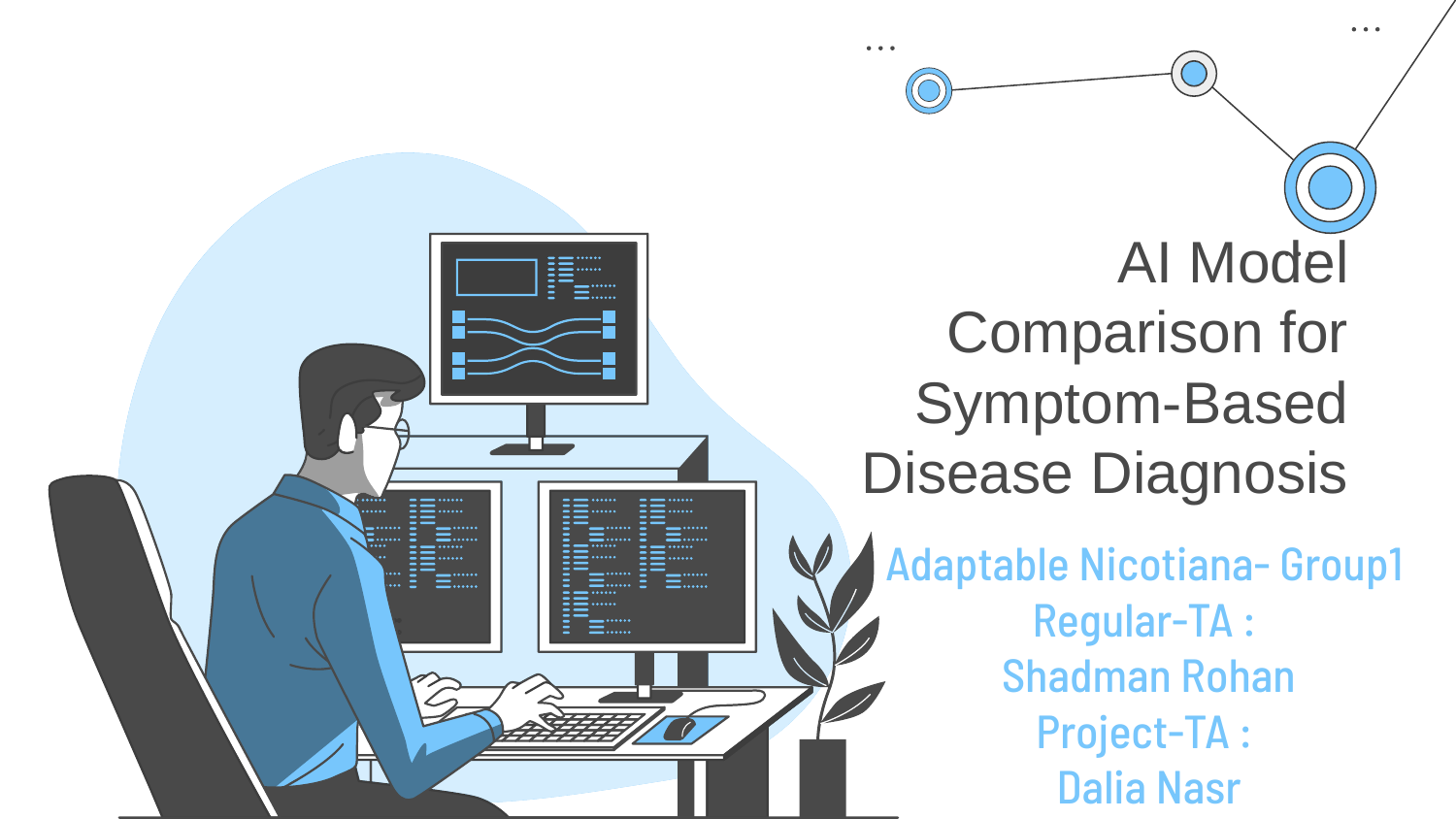

# AI Model Comparison for Symptom-Based Disease Diagnosis
Adaptable Nicotiana- Group1
Regular-TA :
 Shadman Rohan
Project-TA :
 Dalia Nasr